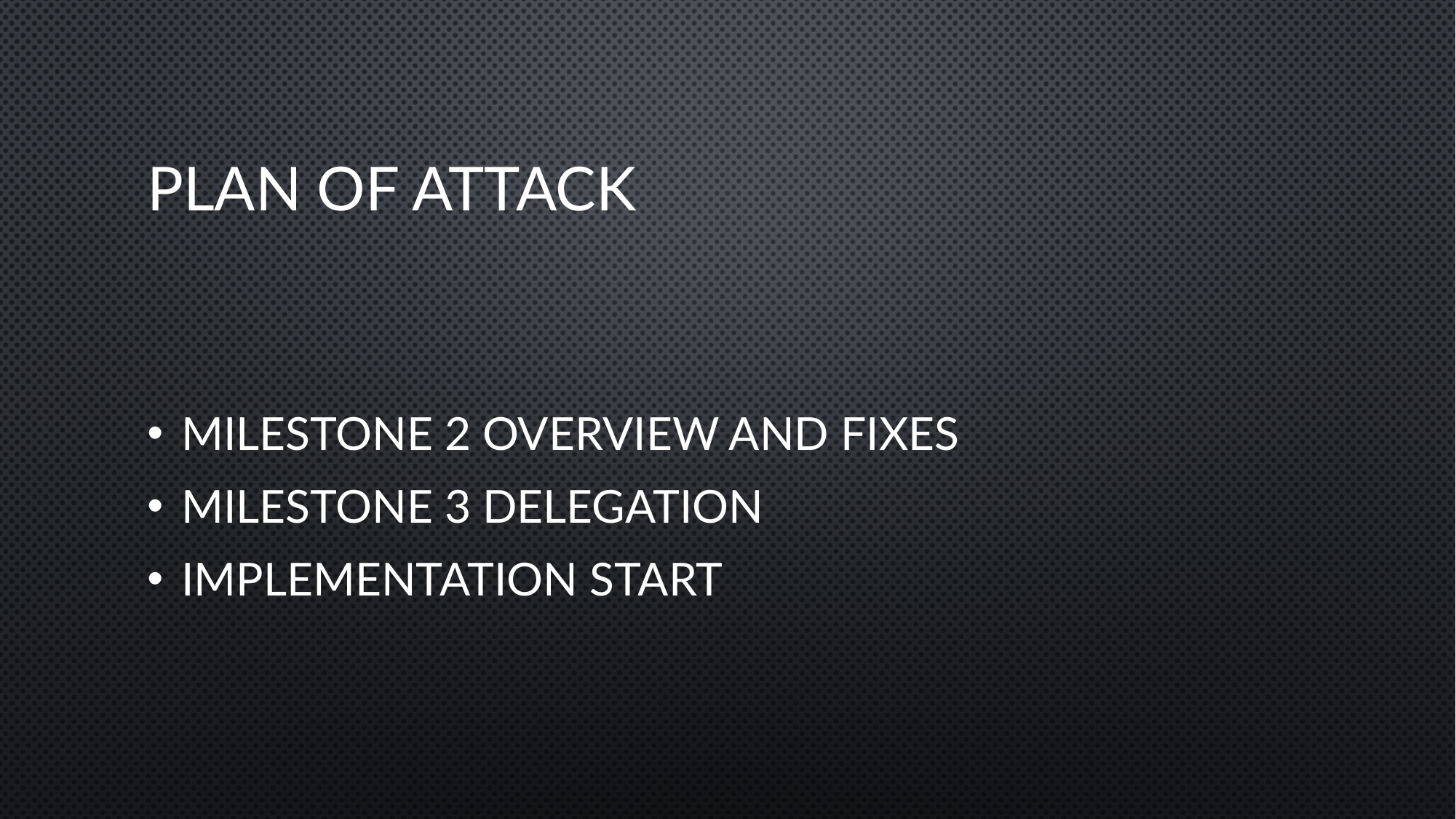

# Plan of Attack
Milestone 2 overview and Fixes
Milestone 3 Delegation
Implementation start